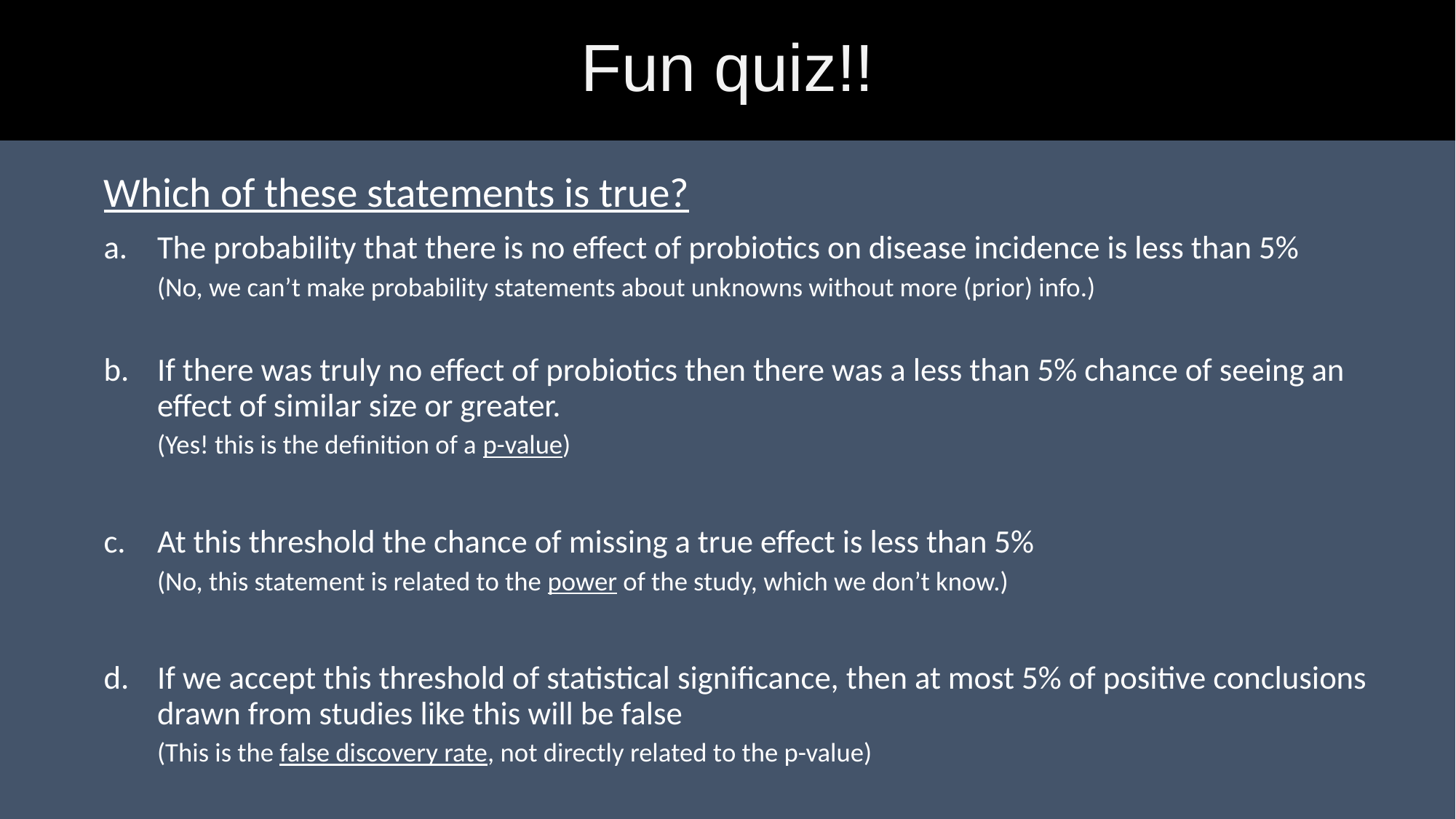

# Fun quiz!!
Which of these statements is true?
The probability that there is no effect of probiotics on disease incidence is less than 5%
(No, we can’t make probability statements about unknowns without more (prior) info.)

If there was truly no effect of probiotics then there was a less than 5% chance of seeing an effect of similar size or greater.
(Yes! this is the definition of a p-value)

At this threshold the chance of missing a true effect is less than 5%
(No, this statement is related to the power of the study, which we don’t know.)

If we accept this threshold of statistical significance, then at most 5% of positive conclusions drawn from studies like this will be false
(This is the false discovery rate, not directly related to the p-value)